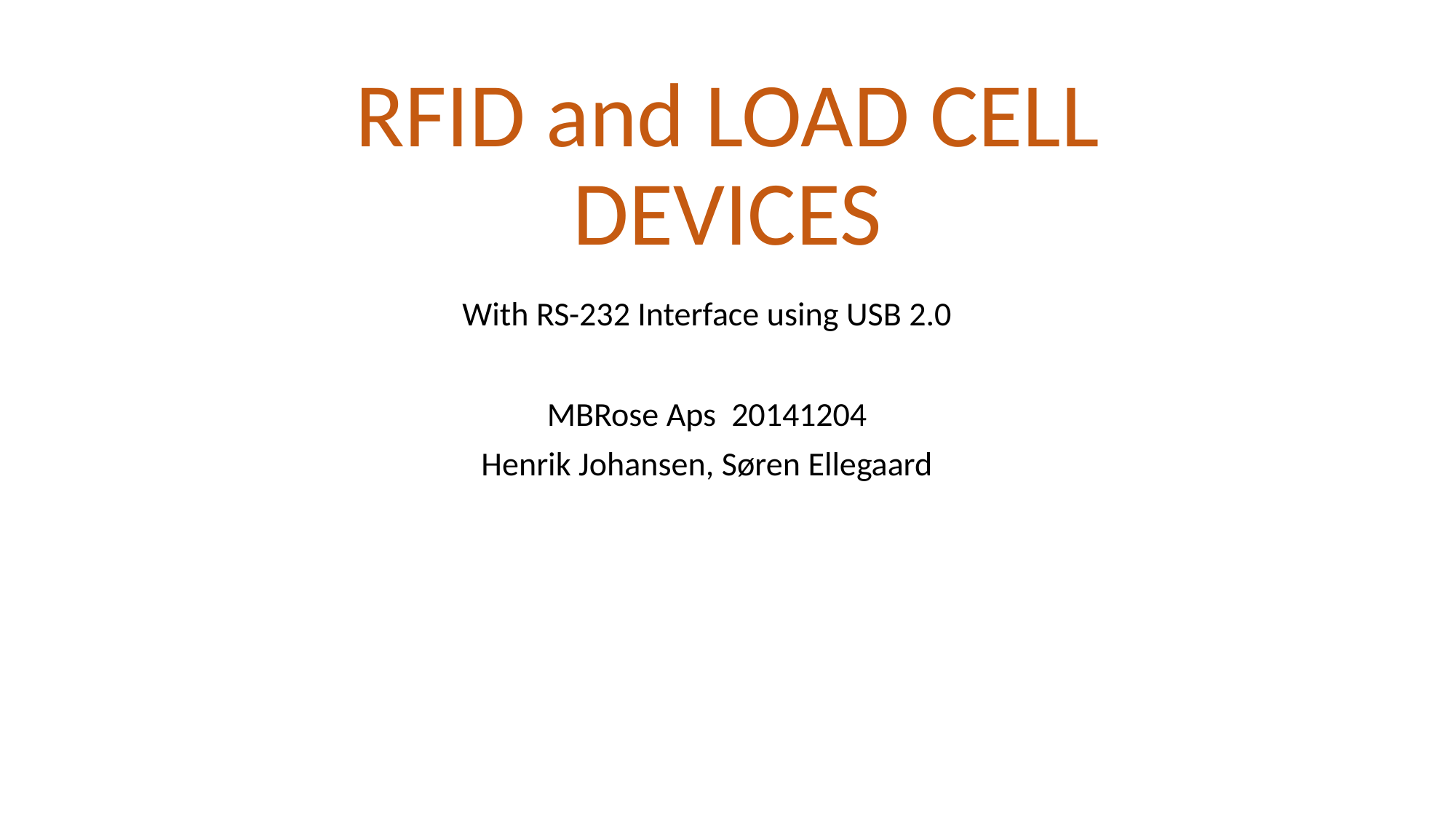

# RFID and LOAD CELL DEVICES
With RS-232 Interface using USB 2.0

MBRose Aps  20141204
Henrik Johansen, Søren Ellegaard